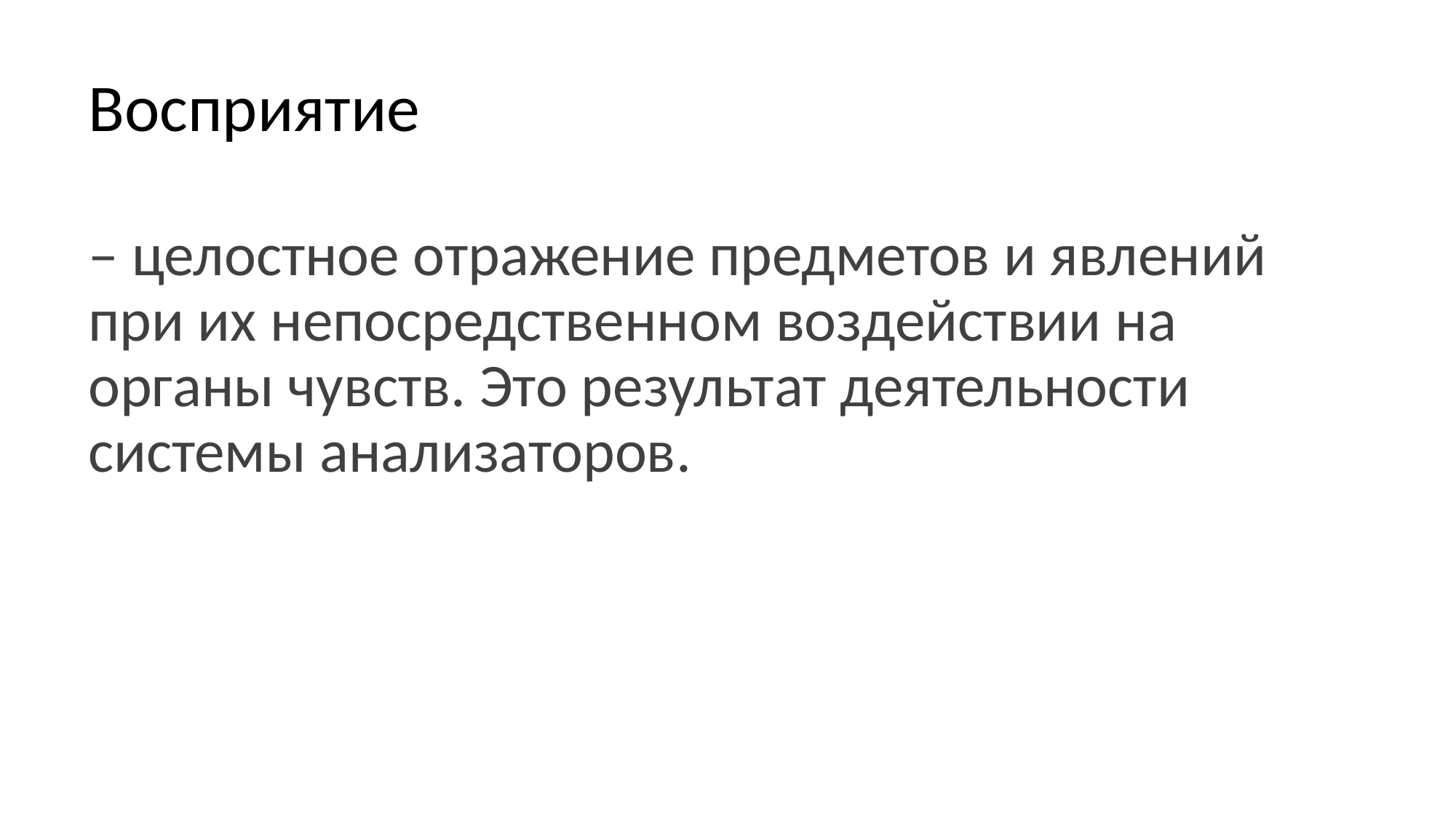

# Восприятие
– целостное отражение предметов и явлений при их непосредственном воздействии на органы чувств. Это результат деятельности системы анализаторов.